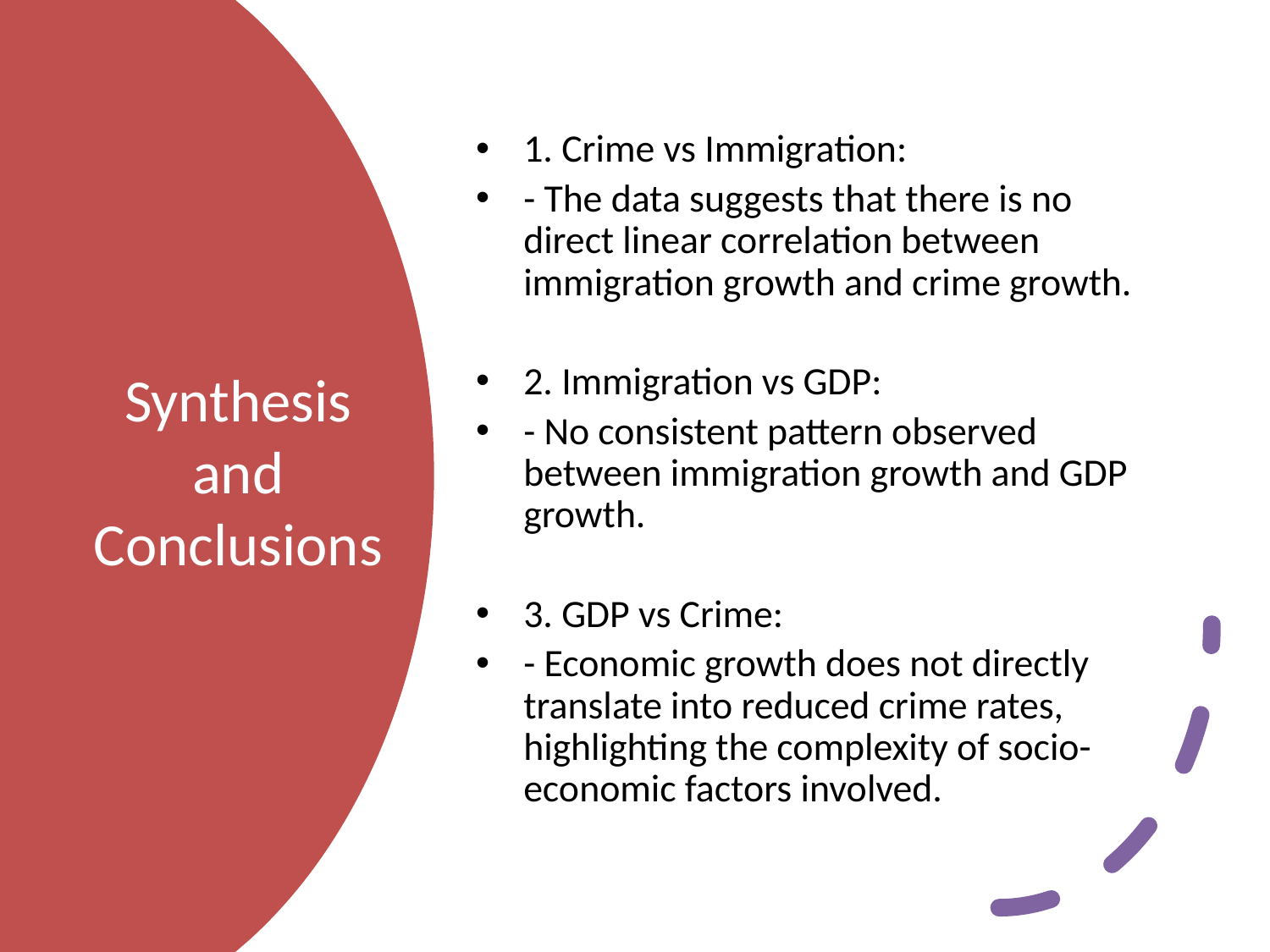

1. Crime vs Immigration:
- The data suggests that there is no direct linear correlation between immigration growth and crime growth.

2. Immigration vs GDP:
- No consistent pattern observed between immigration growth and GDP growth.

3. GDP vs Crime:
- Economic growth does not directly translate into reduced crime rates, highlighting the complexity of socio-economic factors involved.
# Synthesis and Conclusions